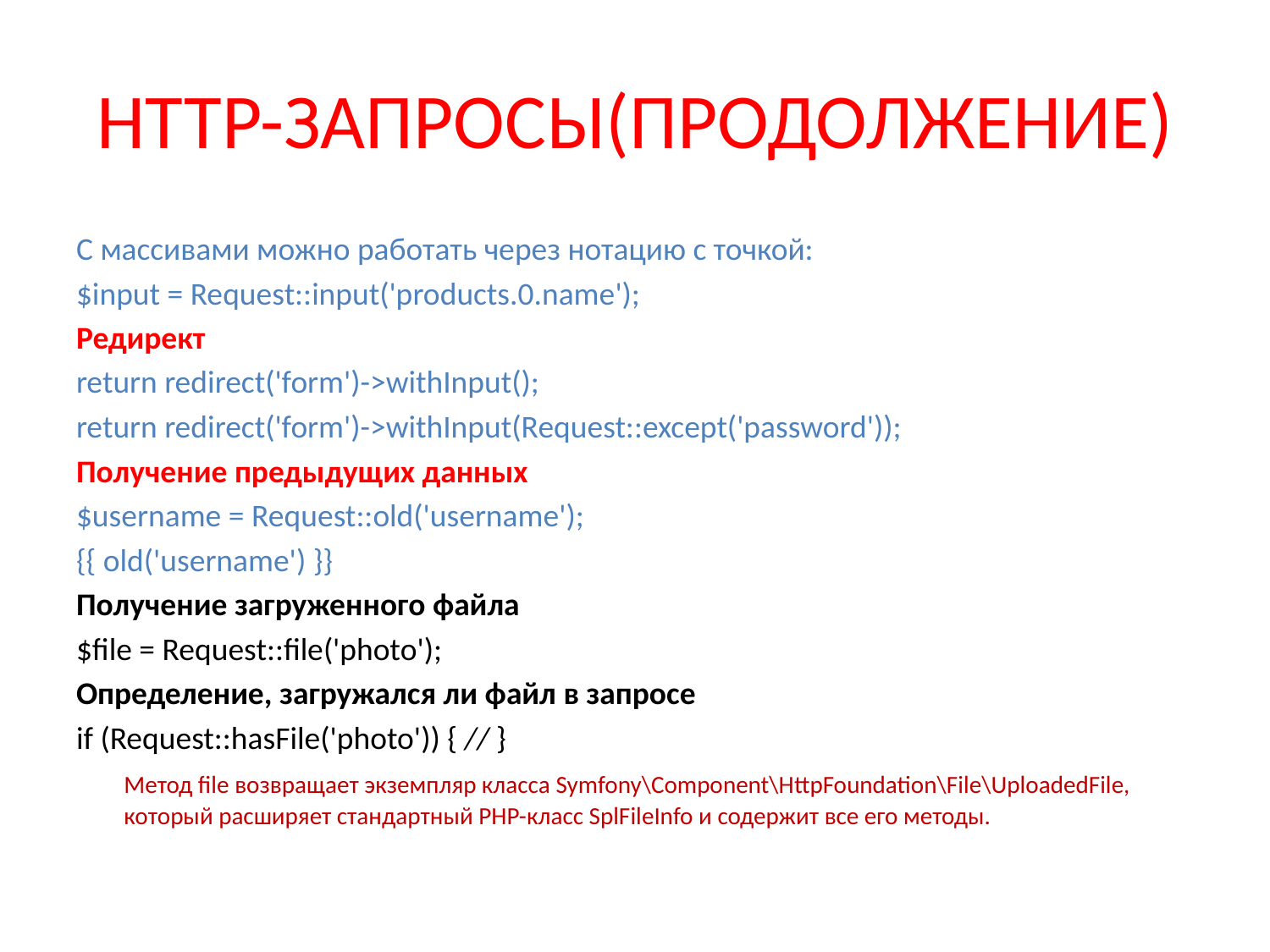

# HTTP-ЗАПРОСЫ(продолжение)
C массивами можно работать через нотацию с точкой:
$input = Request::input('products.0.name');
Редирект
return redirect('form')->withInput();
return redirect('form')->withInput(Request::except('password'));
Получение предыдущих данных
$username = Request::old('username');
{{ old('username') }}
Получение загруженного файла
$file = Request::file('photo');
Определение, загружался ли файл в запросе
if (Request::hasFile('photo')) { // }
	Метод file возвращает экземпляр класса Symfony\Component\HttpFoundation\File\UploadedFile, который расширяет стандартный PHP-класс SplFileInfo и содержит все его методы.